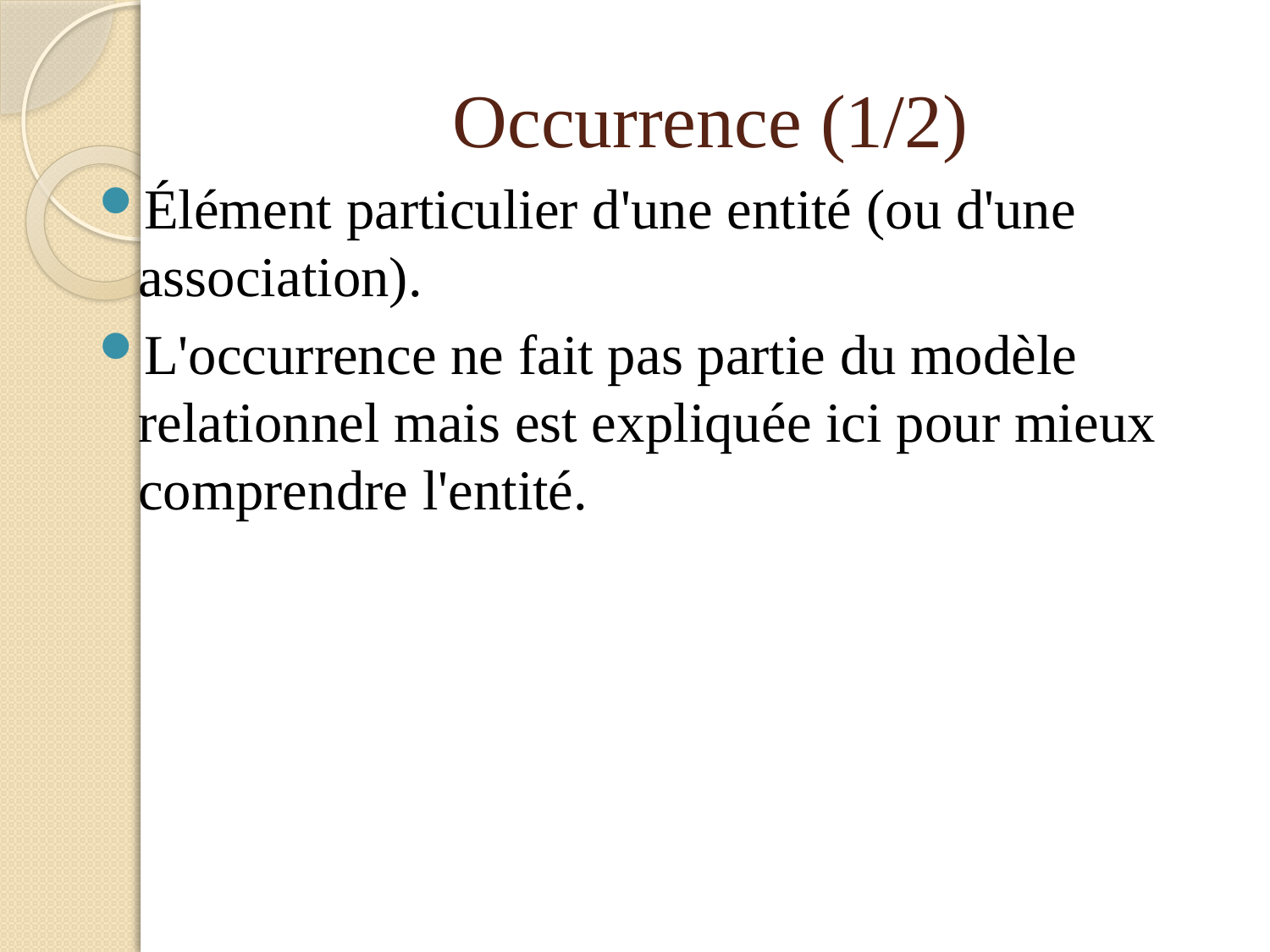

# Occurrence (1/2)
Élément particulier d'une entité (ou d'une association).
L'occurrence ne fait pas partie du modèle relationnel mais est expliquée ici pour mieux comprendre l'entité.